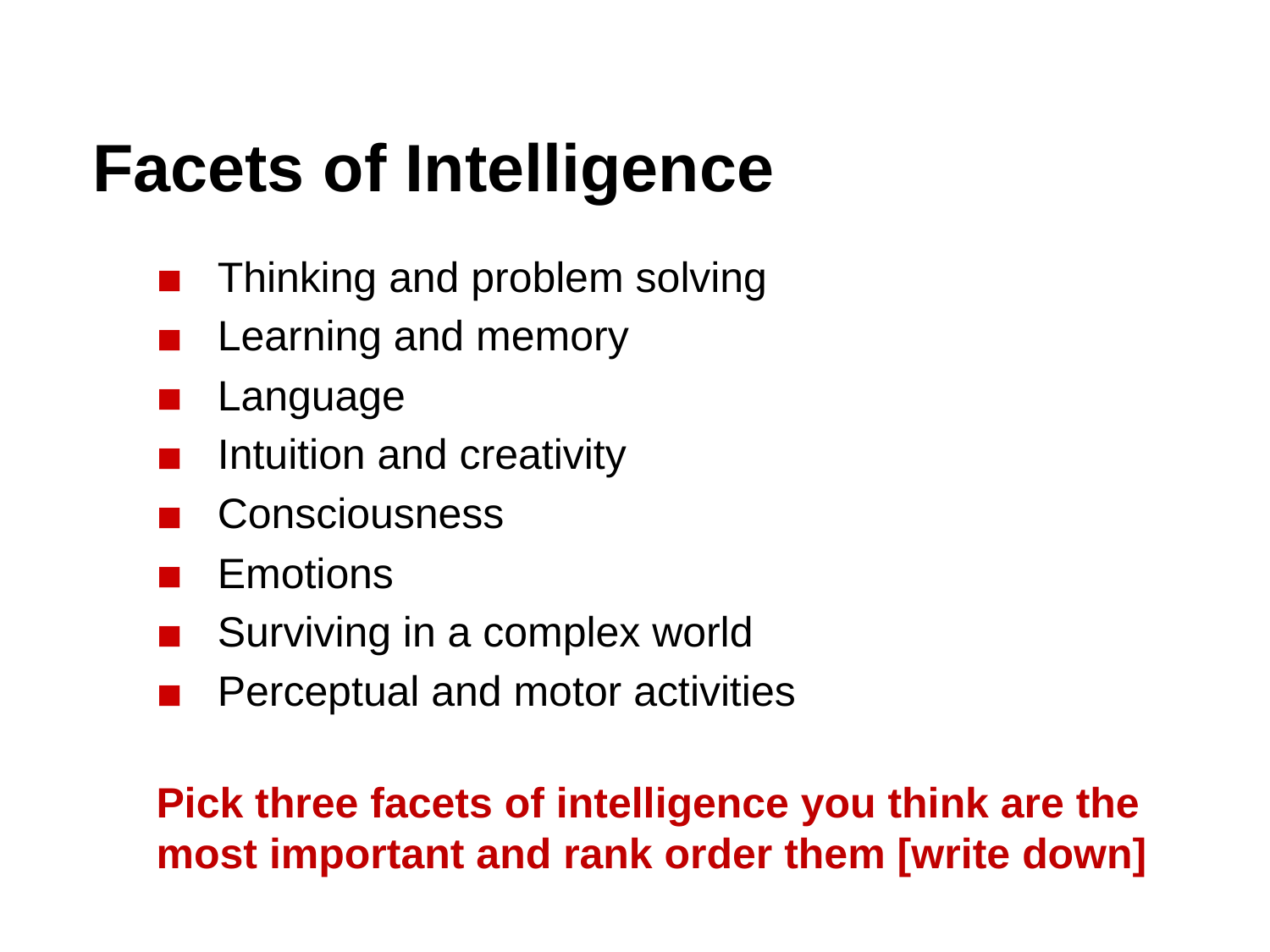

# Facets of Intelligence
Thinking and problem solving
Learning and memory
Language
Intuition and creativity
Consciousness
Emotions
Surviving in a complex world
Perceptual and motor activities
Pick three facets of intelligence you think are the most important and rank order them [write down]